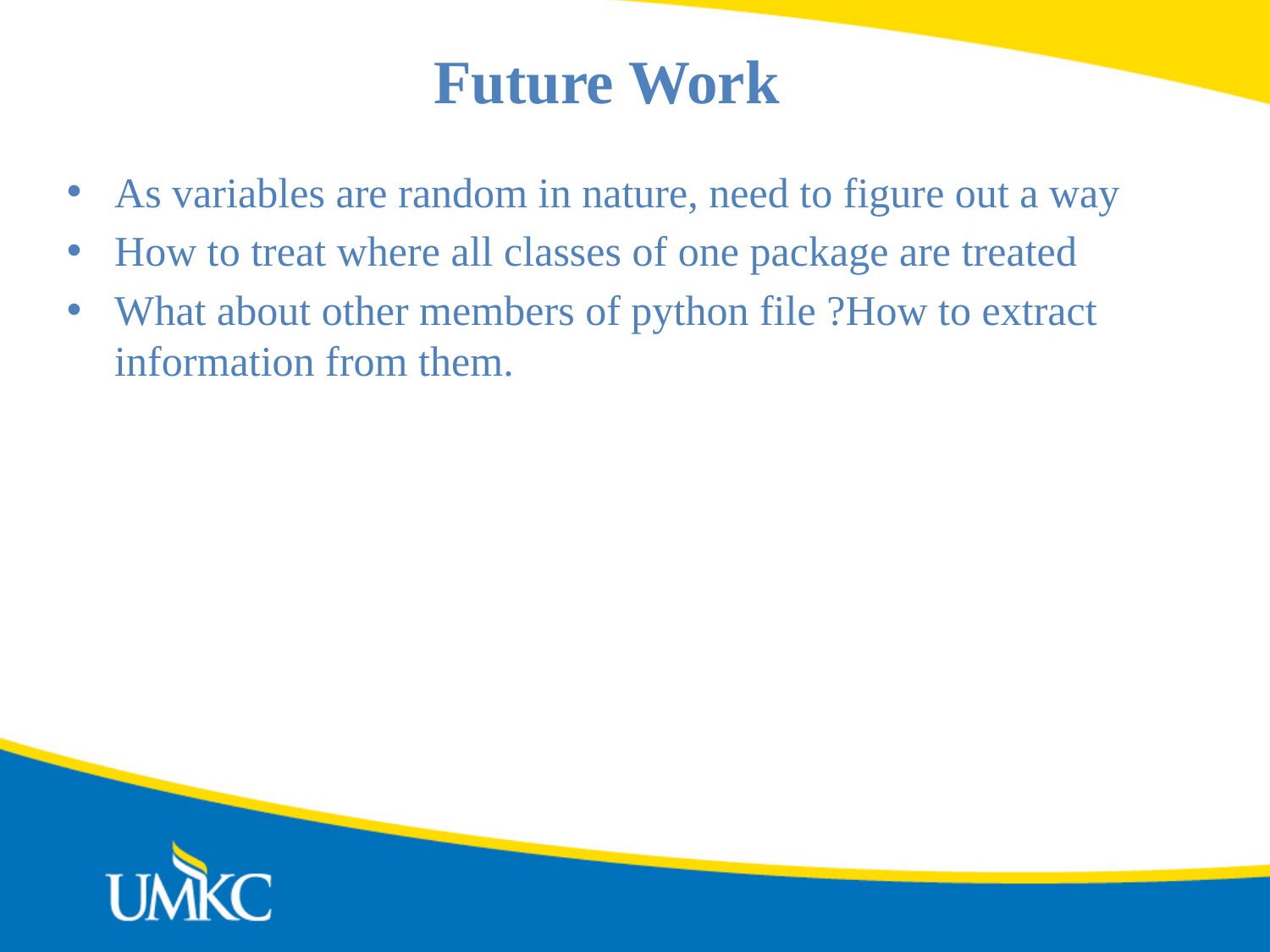

# Future Work
As variables are random in nature, need to figure out a way
How to treat where all classes of one package are treated
What about other members of python file ?How to extract information from them.